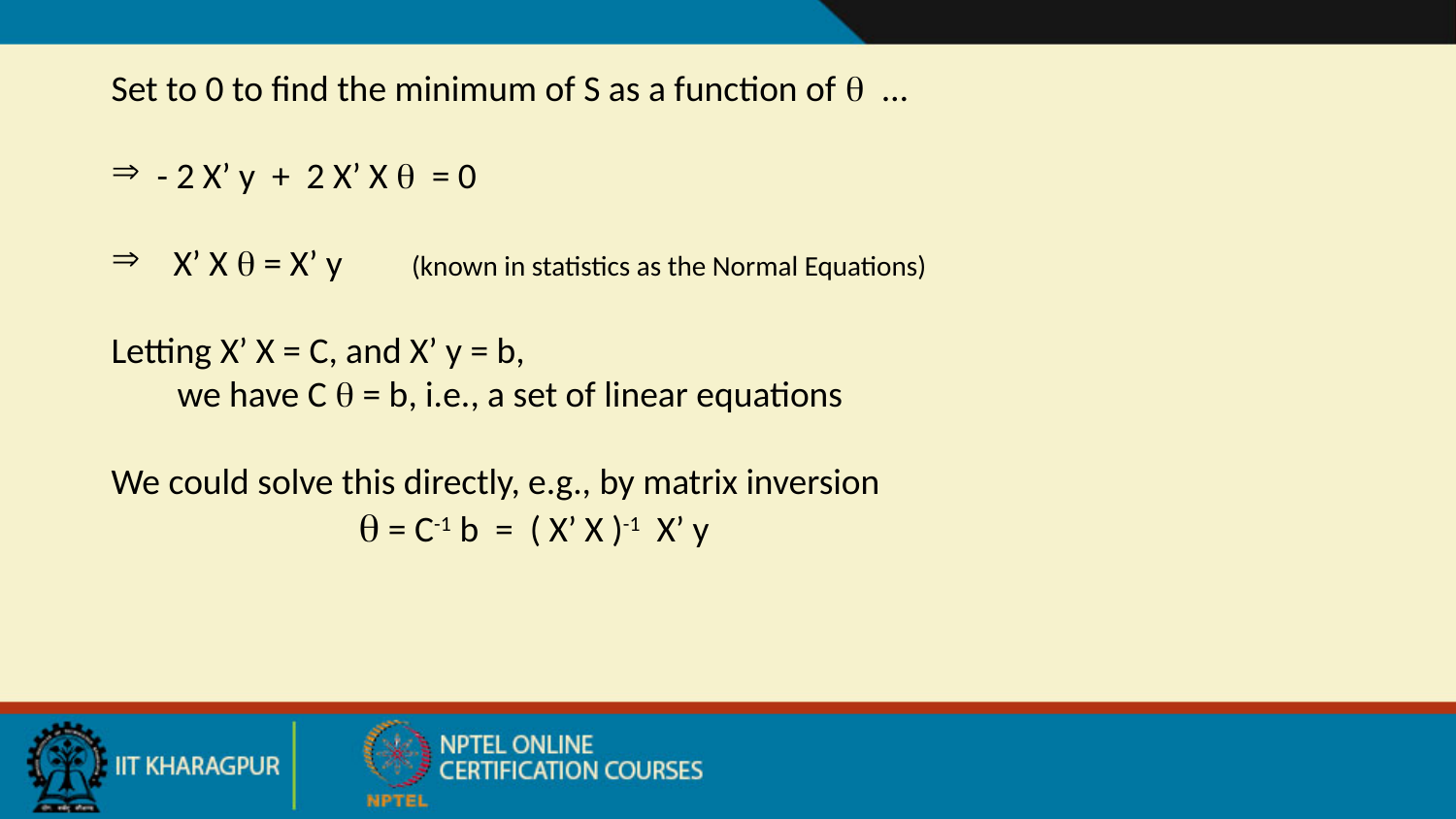

Set to 0 to find the minimum of S as a function of θ …

  - 2 X’ y  +  2 X’ X θ  = 0

    X’ X θ = X’ y           (known in statistics as the Normal Equations)

Letting X’ X = C, and X’ y = b,
        we have C θ = b, i.e., a set of linear equations

We could solve this directly, e.g., by matrix inversion
                              θ = C-1 b  =  ( X’ X )-1  X’ y